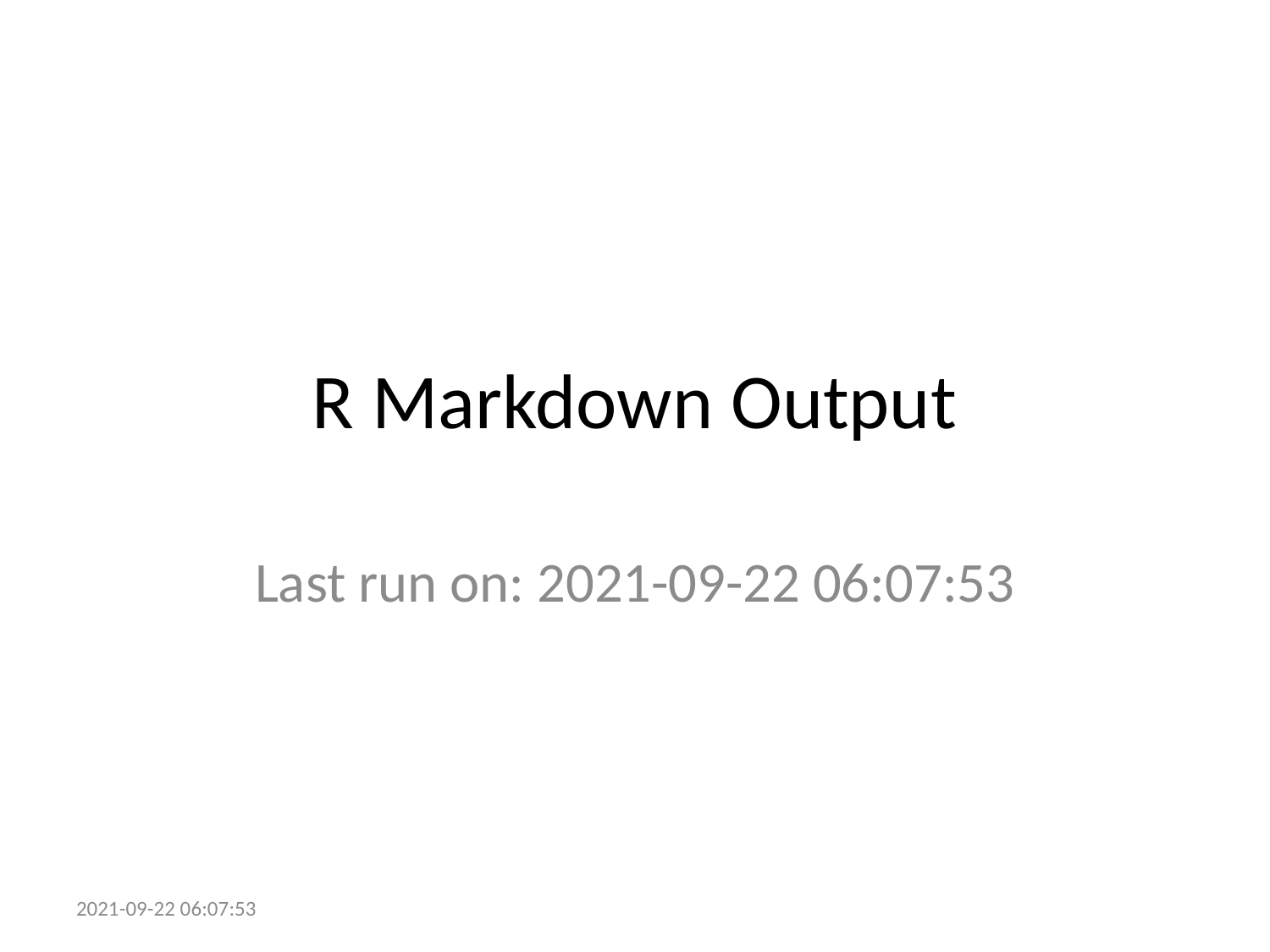

# R Markdown Output
Last run on: 2021-09-22 06:07:53
2021-09-22 06:07:53